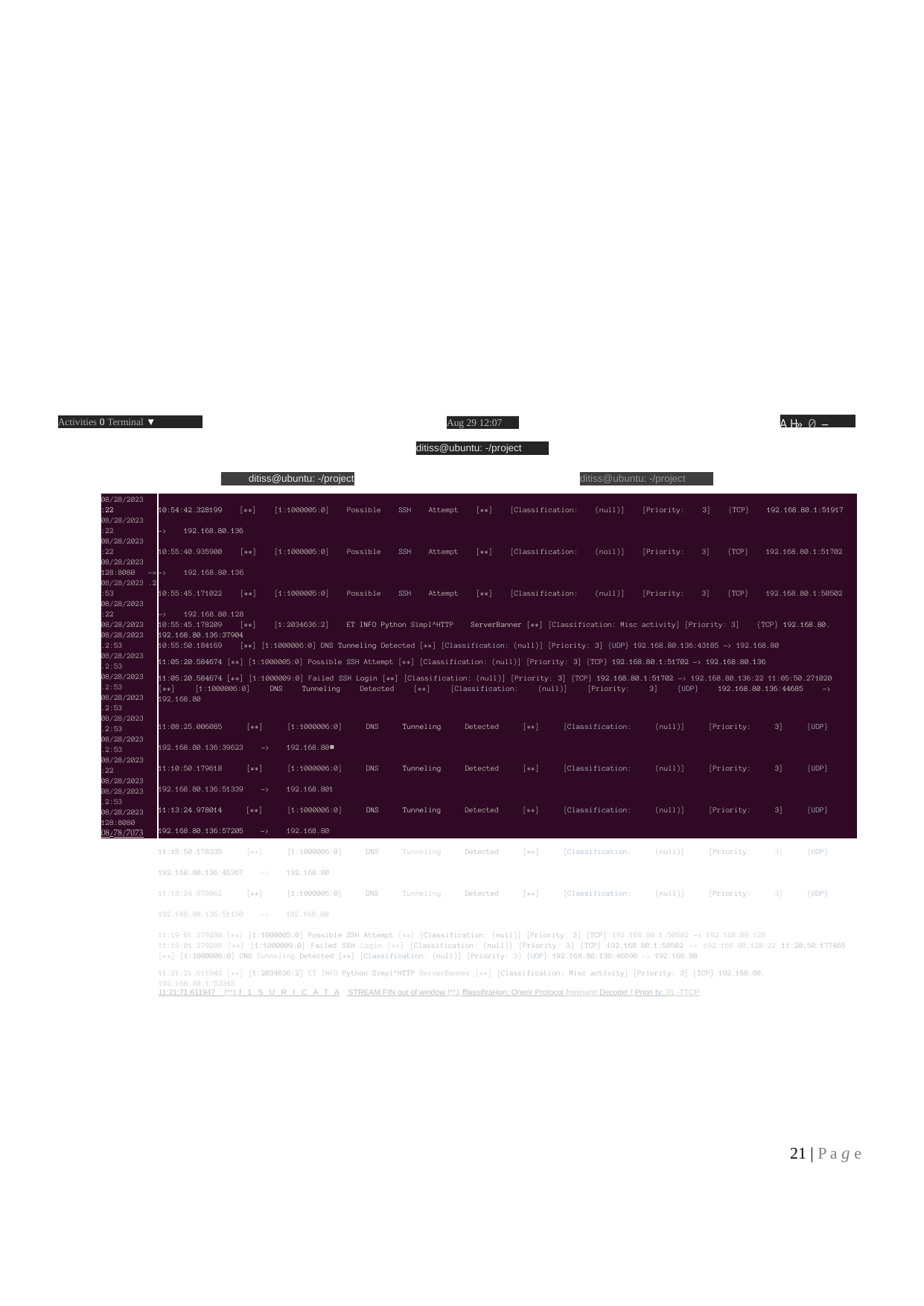

A H» 0 -
Activities 0 Terminal ▼
Aug 29 12:07
ditiss@ubuntu: -/project
ditiss@ubuntu: -/project
ditiss@ubuntu: -/project
08/28/2023
:22
08/28/2023
:22
08/28/2023
:22
08/28/2023 128:8080 -= 08/28/2023 .2:53
08/28/2023
:22
08/28/2023
08/28/2023
.2:53
08/28/2023
.2:53
08/28/2023
.2:53
08/28/2023
.2:53
08/28/2023
.2:53
08/28/2023
.2:53
08/28/2023
:22
08/28/2023
08/28/2023
.2:53
08/28/2023
128:8080
08/78/7073
10:54:42.328199    [**]    [1:1000005:0]    Possible    SSH    Attempt    [**]    [Classification:    (null)]    [Priority:    3]    {TCP}    192.168.80.1:51917    ->    192.168.80.136
10:55:40.935900    [**]    [1:1000005:0]    Possible    SSH    Attempt    [**]    [Classification:    (noil)]    [Priority:    3]    {TCP}    192.168.80.1:51702    ->    192.168.80.136
10:55:45.171022    [**]    [1:1000005:0]    Possible    SSH    Attempt    [**]    [Classification:    (null)]    [Priority:    3]    {TCP}    192.168.80.1:50502    ->    192.168.80.128
10:55:45.178209    [**]    [1:2034636:2]    ET INFO Python Simpl^HTTP    ServerBanner [**] [Classification: Misc activity] [Priority: 3]    {TCP} 192.168.80.
192.168.80.136:37904
10:55:50.184169    [**] [1:1000006:0] DNS Tunneling Detected [**] [Classification: (null)] [Priority: 3] {UDP} 192.168.80.136:43185 -> 192.168.80
11:05:20.584674 [**] [1:1000005:0] Possible SSH Attempt [**] [Classification: (null)] [Priority: 3] {TCP} 192.168.80.1:51702 -> 192.168.80.136
11:05:20.584674 [**] [1:1000009:0] Failed SSH Login [**] [Classification: (null)] [Priority: 3] {TCP} 192.168.80.1:51702 -> 192.168.80.136:22 11:05:50.271020    [**]    [1:1000006:0]    DNS    Tunneling    Detected    [**]    [Classification:    (null)]    [Priority:    3]    {UDP}    192.168.80.136:44685    ->    192.168.80
11:08:25.006085    [**]    [1:1000006:0]    DNS    Tunneling    Detected    [**]    [Classification:    (null)]    [Priority:    3]    {UDP}    192.168.80.136:39623    ->    192.168.80■
11:10:50.179618    [**]    [1:1000006:0]    DNS    Tunneling    Detected    [**]    [Classification:    (null)]    [Priority:    3]    {UDP}    192.168.80.136:51339    ->    192.168.801
11:13:24.978014    [**]    [1:1000006:0]    DNS    Tunneling    Detected    [**]    [Classification:    (null)]    [Priority:    3]    {UDP}    192.168.80.136:57205    ->    192.168.80
11:15:50.178335    [**]    [1:1000006:0]    DNS    Tunneling    Detected    [**]    [Classification:    (null)]    [Priority:    3]    {UDP}    192.168.80.136:45367    ->    192.168.80
11:18:24.979962    [**]    [1:1000006:0]    DNS    Tunneling    Detected    [**]    [Classification:    (null)]    [Priority:    3]    {UDP}    192.168.80.136:51150    ->    192.168.80
11:19:01.279280 [**] [1:1000005:0] Possible SSH Attempt [**] [Classification: (null)] [Priority: 3] {TCP} 192.168.80.1:50502 -> 192.168.80.128
11:19:01.279280 [**] [1:1000009:0] Failed SSH Login [**] [Classification: (null)] [Priority: 3] {TCP} 192.168.80.1:50502 -> 192.168.80.128:22 11:20:50.177465 [**] [1:1000006:0] DNS Tunneling Detected [**] [Classification: (null)] [Priority: 3] {UDP} 192.168.80.136:46696 -> 192.168.80
11:21:21.611942 [**] [1:2034636:2] ET INFO Python Simpl^HTTP ServerBanner [**] [Classification: Misc activity] [Priority: 3] {TCP} 192.168.80. 192.168.80.1:52345
11:21:71.61194?    f**1 f1SURICATA STREAM FIN out of window f**1 fflassifiraHon: Onerir Protocol fnininanrl Decode! f Priori tv: 31 -TTCP
21 | P a g e